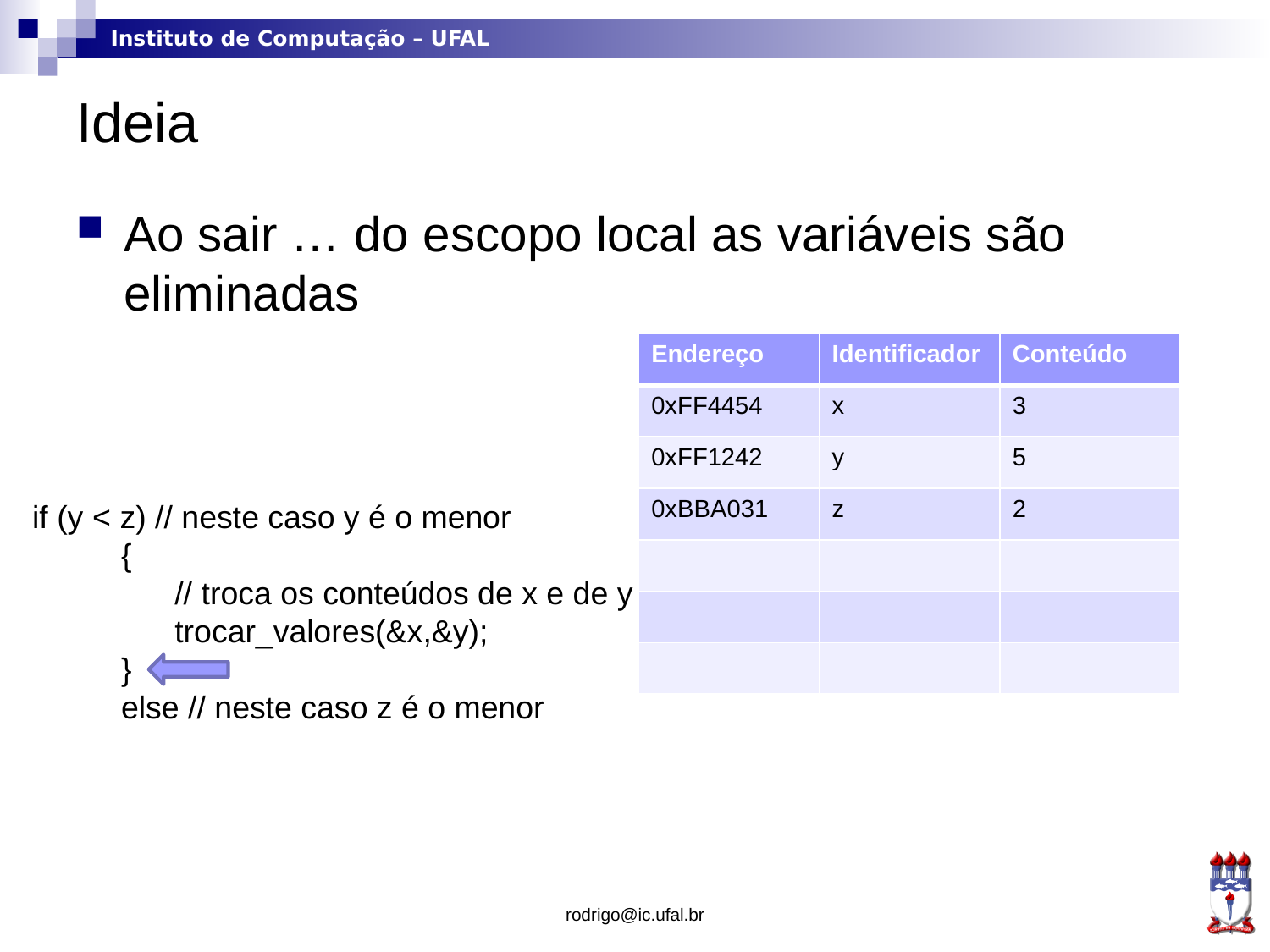

# Ideia
Ao sair … do escopo local as variáveis são eliminadas
| Endereço | Identificador | Conteúdo |
| --- | --- | --- |
| 0xFF4454 | x | 3 |
| 0xFF1242 | y | 5 |
| 0xBBA031 | z | 2 |
|  |  |  |
|  |  |  |
|  |  |  |
if (y < z) // neste caso y é o menor
          {
                // troca os conteúdos de x e de y
                trocar_valores(&x,&y);
          }
          else // neste caso z é o menor

rodrigo@ic.ufal.br